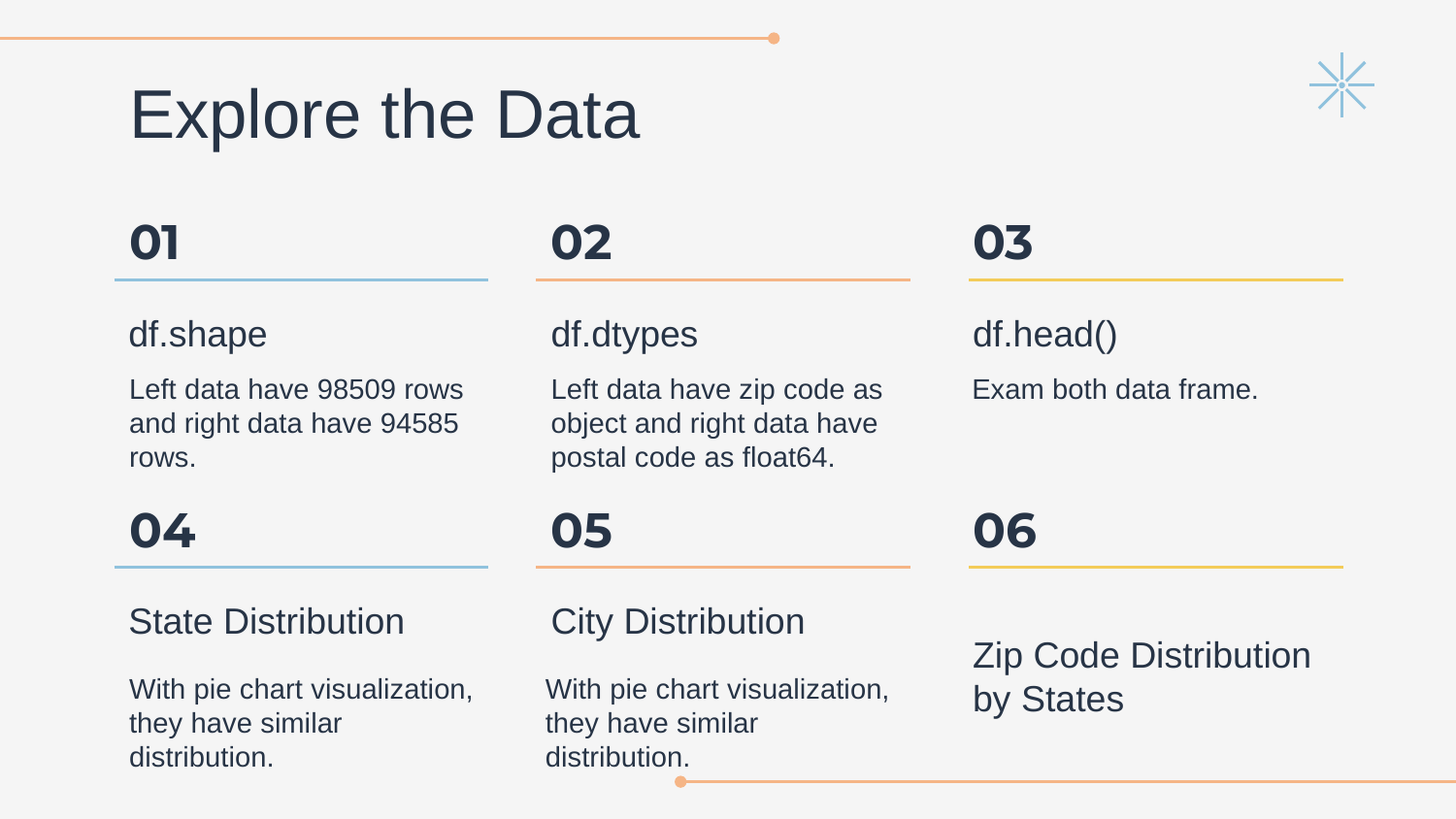

Explore the Data
# 01
02
03
df.shape
df.dtypes
df.head()
Left data have 98509 rows and right data have 94585 rows.
Left data have zip code as object and right data have postal code as float64.
Exam both data frame.
04
05
06
State Distribution
City Distribution
Zip Code Distribution by States
With pie chart visualization, they have similar distribution.
With pie chart visualization, they have similar distribution.